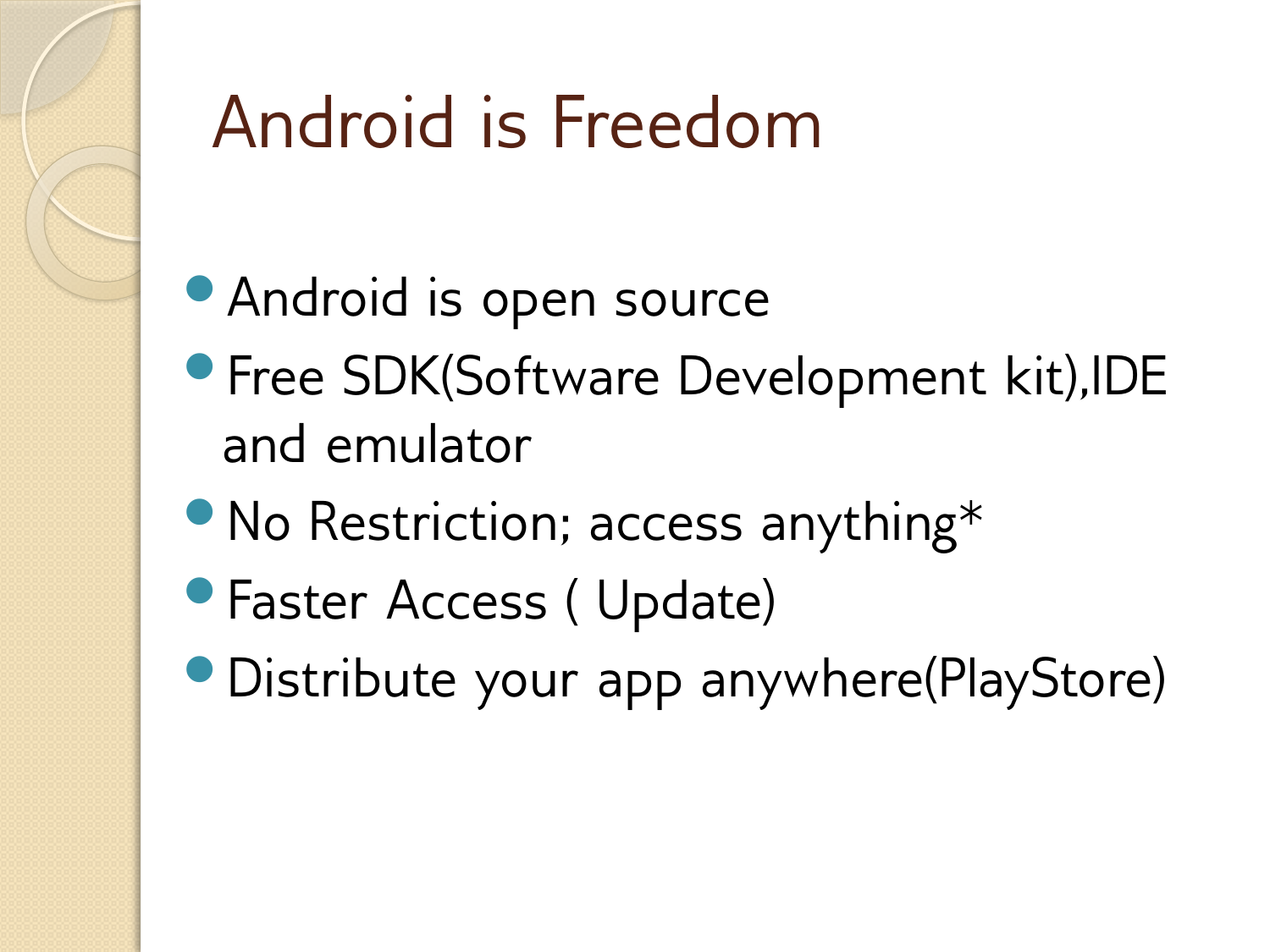

# Android is Freedom
Android is open source
Free SDK(Software Development kit),IDE and emulator
No Restriction; access anything*
Faster Access ( Update)
Distribute your app anywhere(PlayStore)